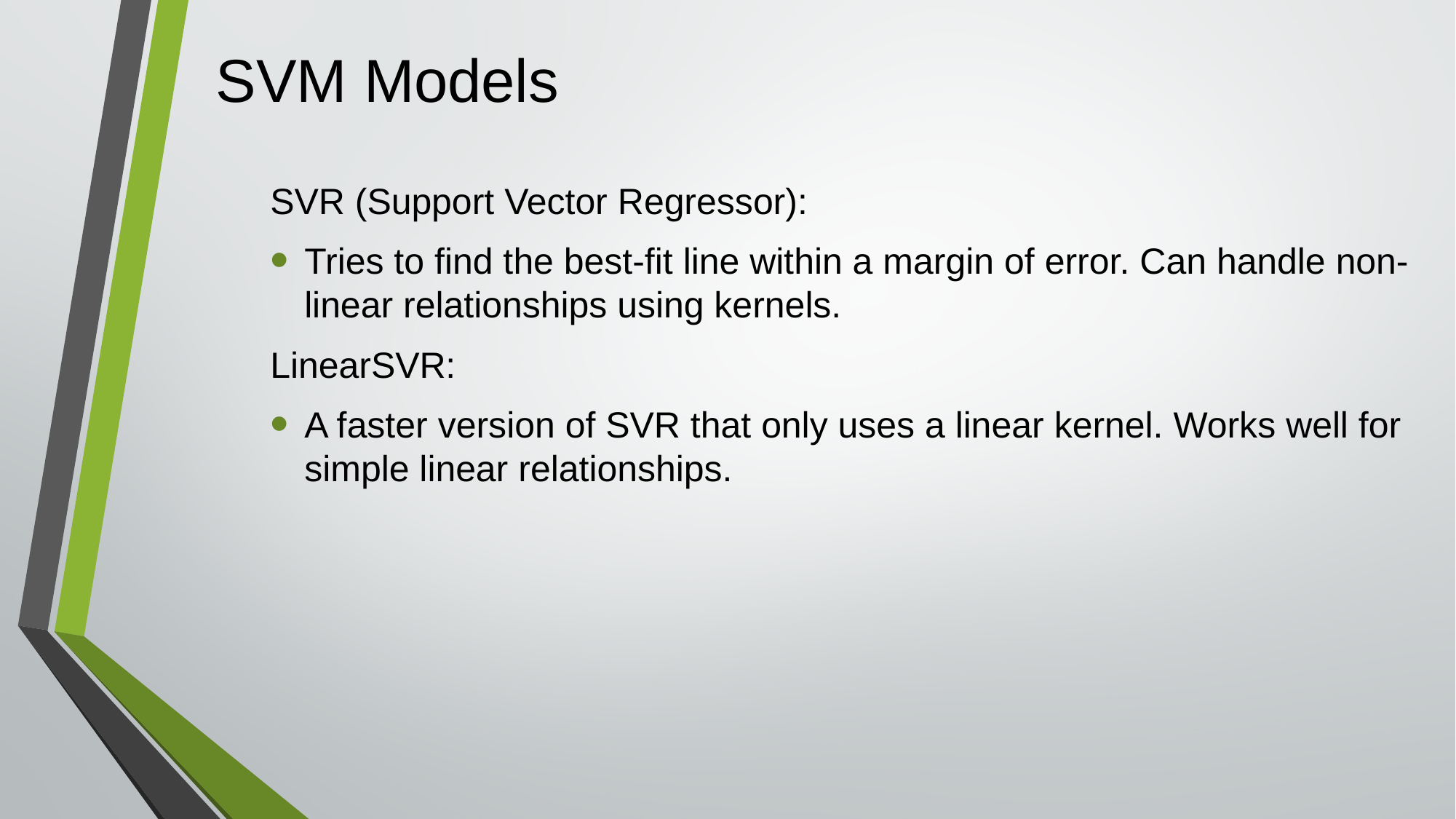

# SVM Models
SVR (Support Vector Regressor):
Tries to find the best-fit line within a margin of error. Can handle non-linear relationships using kernels.
LinearSVR:
A faster version of SVR that only uses a linear kernel. Works well for simple linear relationships.